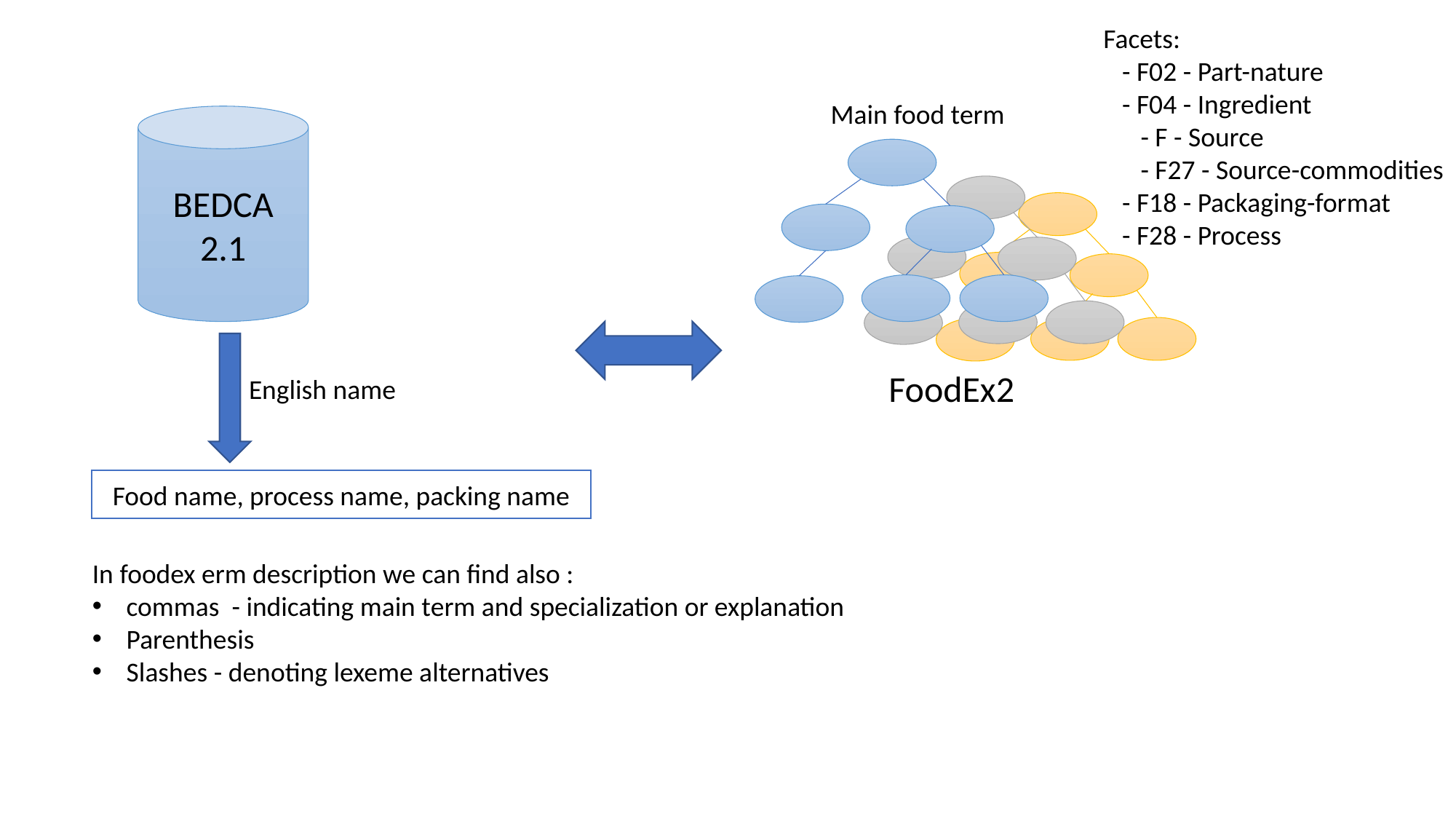

Facets:
   - F02 - Part-nature
   - F04 - Ingredient
      - F - Source
      - F27 - Source-commodities
   - F18 - Packaging-format
   - F28 - Process
Main food term
BEDCA 2.1

FoodEx2
English name
Food name, process name, packing name
In foodex erm description we can find also :
commas  - indicating main term and specialization or explanation
Parenthesis
Slashes - denoting lexeme alternatives